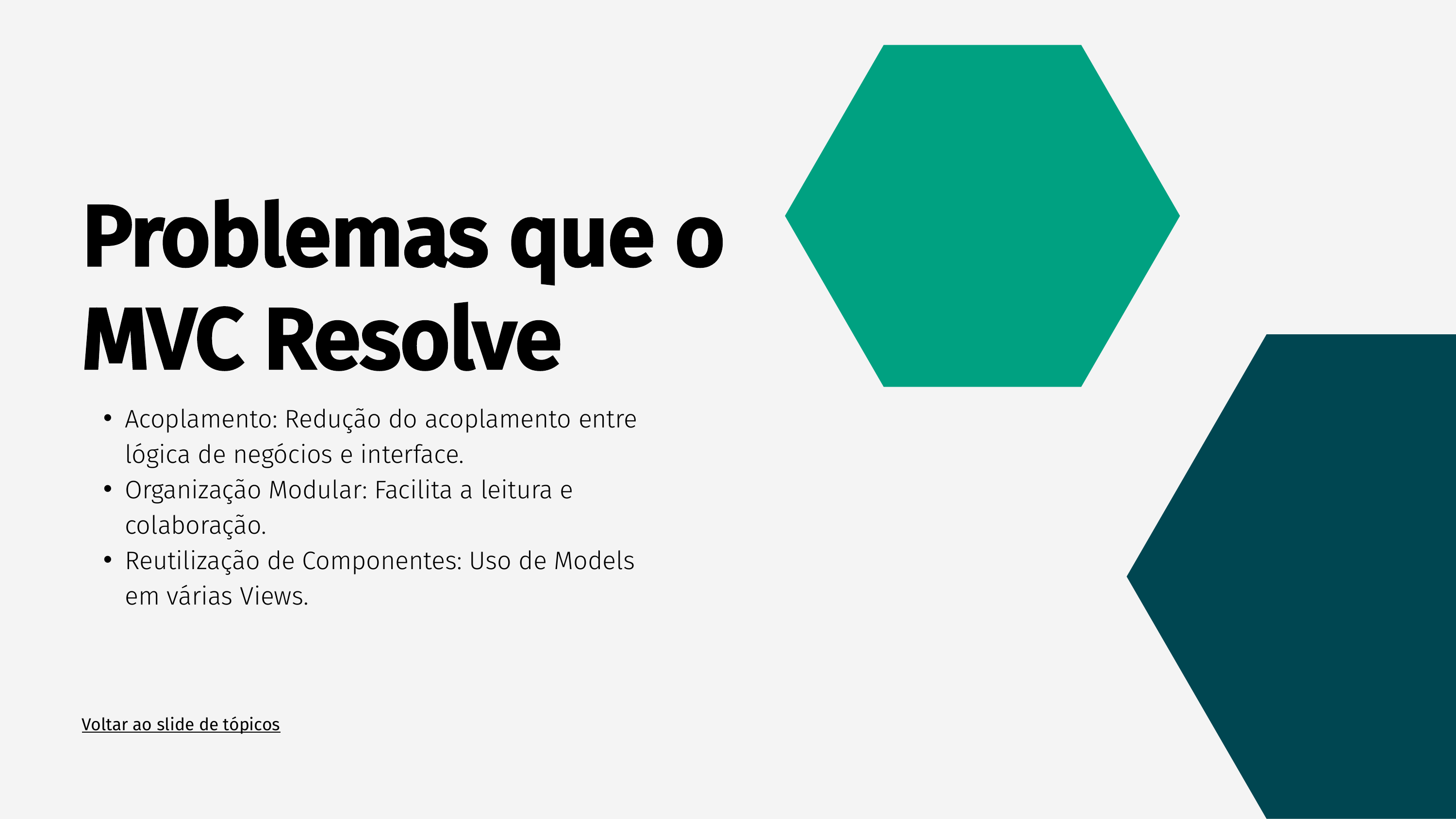

Problemas que o MVC Resolve
Acoplamento: Redução do acoplamento entre lógica de negócios e interface.
Organização Modular: Facilita a leitura e colaboração.
Reutilização de Componentes: Uso de Models em várias Views.

Voltar ao slide de tópicos